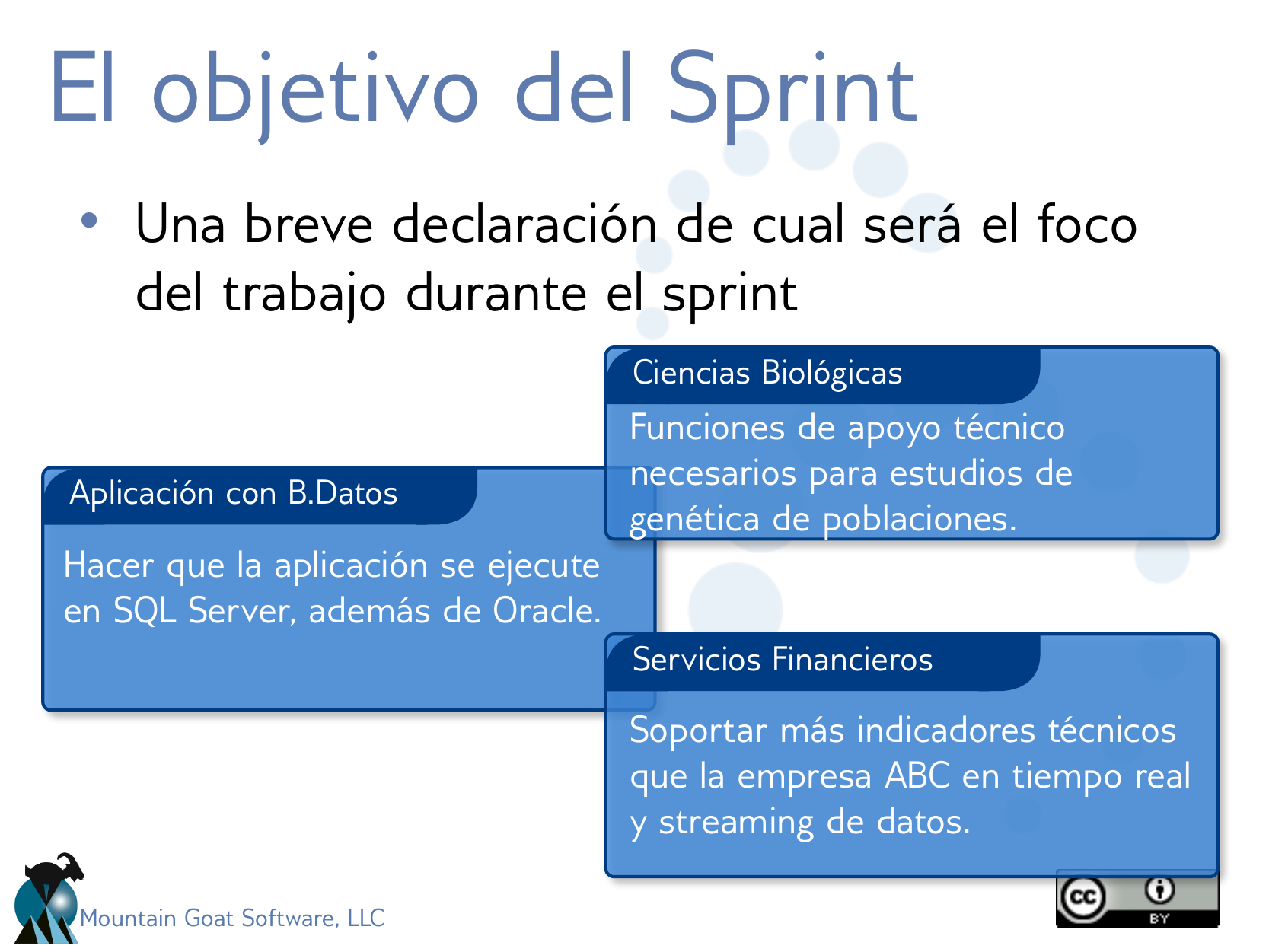

# El objetivo del Sprint
Una breve declaración de cual será el foco del trabajo durante el sprint
Ciencias Biológicas

Funciones de apoyo técnico necesarios para estudios de genética de poblaciones.
Aplicación con B.Datos

Hacer que la aplicación se ejecute en SQL Server, además de Oracle.
Servicios Financieros

Soportar más indicadores técnicos que la empresa ABC en tiempo real y streaming de datos.